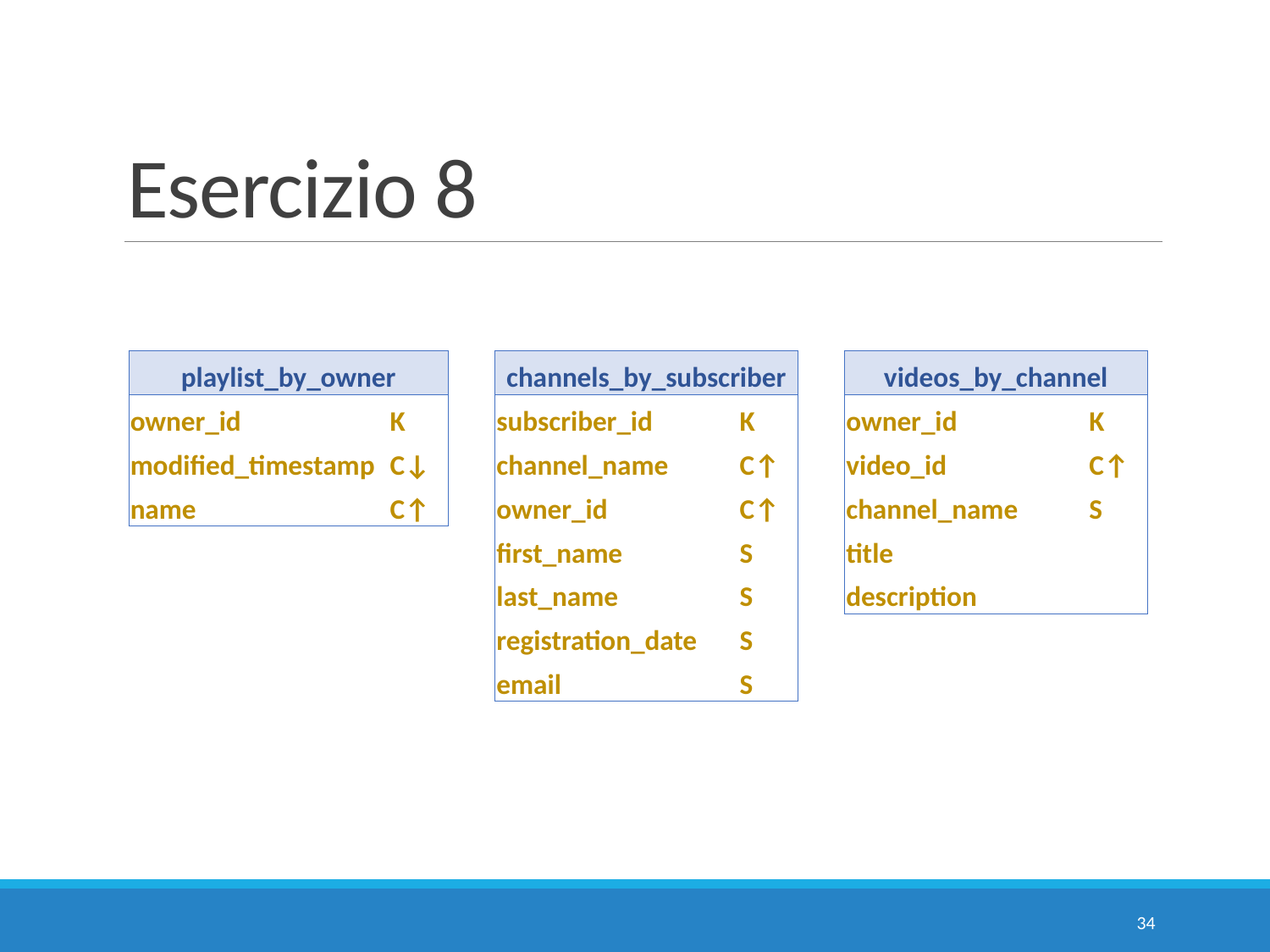

# Esercizio 8
| playlist\_by\_owner |  |  | channels\_by\_subscriber |  |  | videos\_by\_channel |  |
| --- | --- | --- | --- | --- | --- | --- | --- |
| owner\_id | K |  | subscriber\_id | K |  | owner\_id | K |
| modified\_timestamp | C↓ |  | channel\_name | C↑ |  | video\_id | C↑ |
| name | C↑ |  | owner\_id | C↑ |  | channel\_name | S |
|  |  |  | first\_name | S |  | title |  |
|  |  |  | last\_name | S |  | description |  |
|  |  |  | registration\_date | S |  |  |  |
|  |  |  | email | S |  |  |  |
34